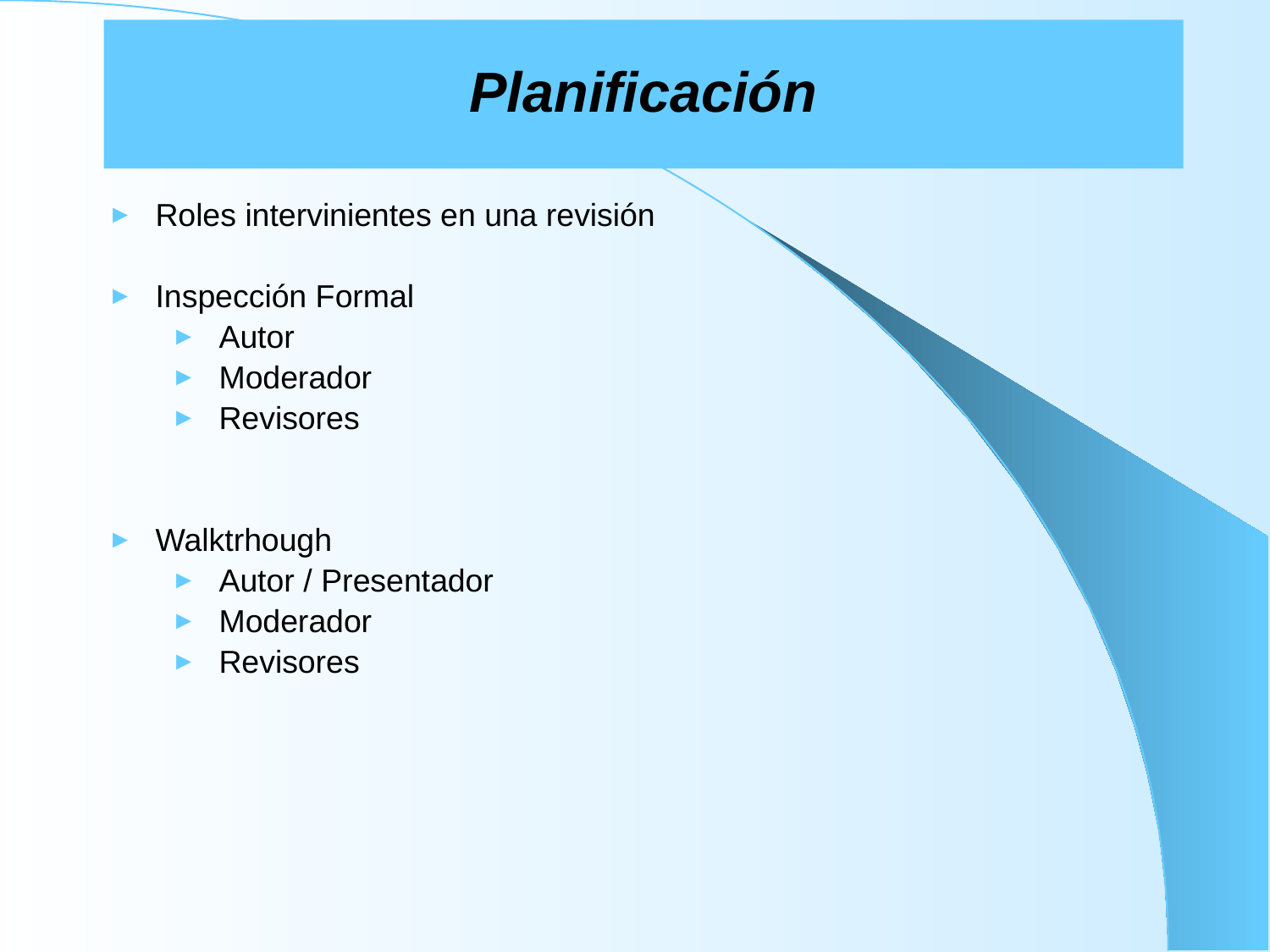

# Planificación
Roles intervinientes en una revisión

Inspección Formal
Autor
Moderador
Revisores

Walktrhough
Autor / Presentador
Moderador
Revisores